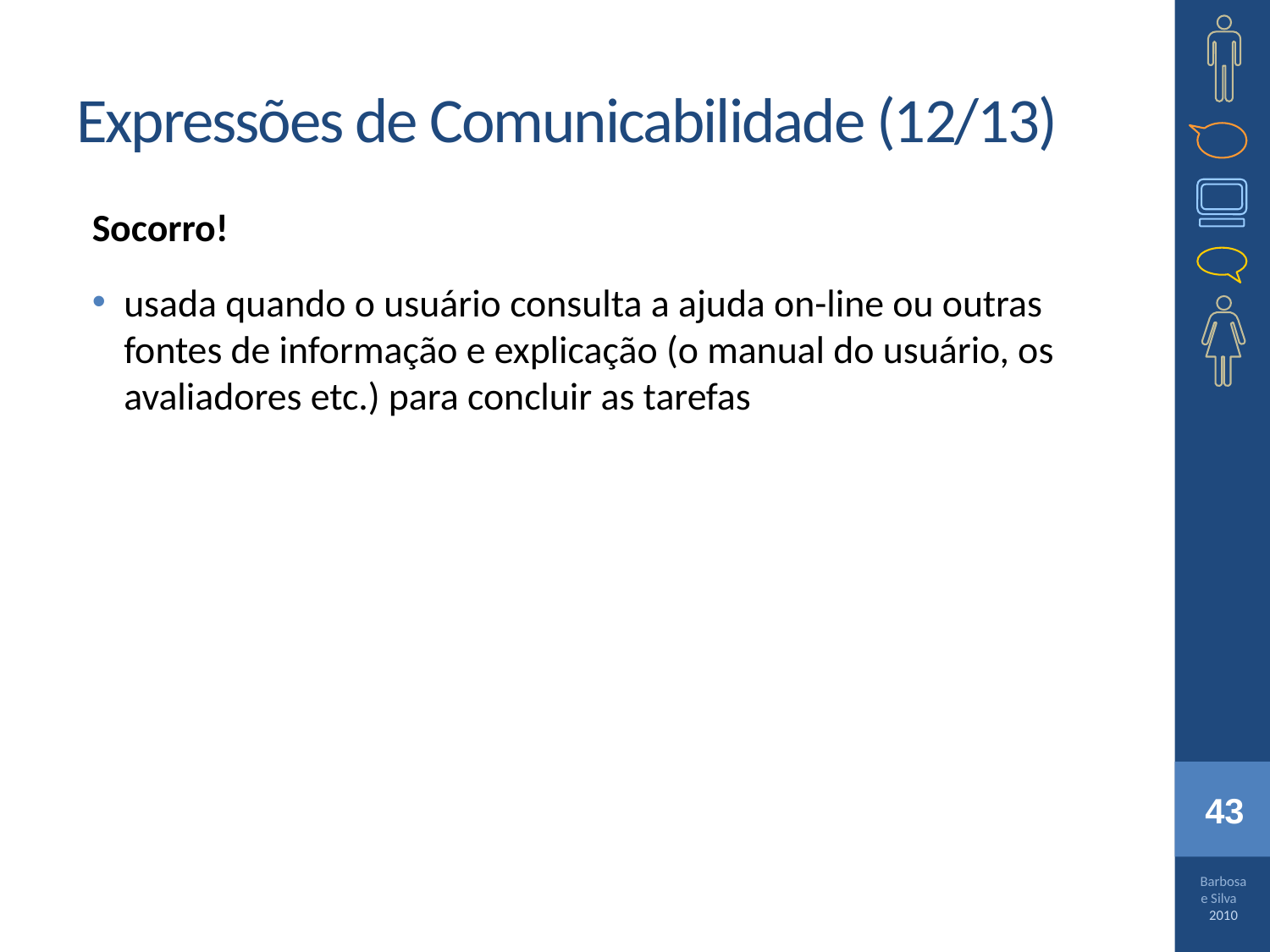

# Expressões de Comunicabilidade (12/13)
Socorro!
usada quando o usuário consulta a ajuda on-line ou outras fontes de informação e explicação (o manual do usuário, os avaliadores etc.) para concluir as tarefas